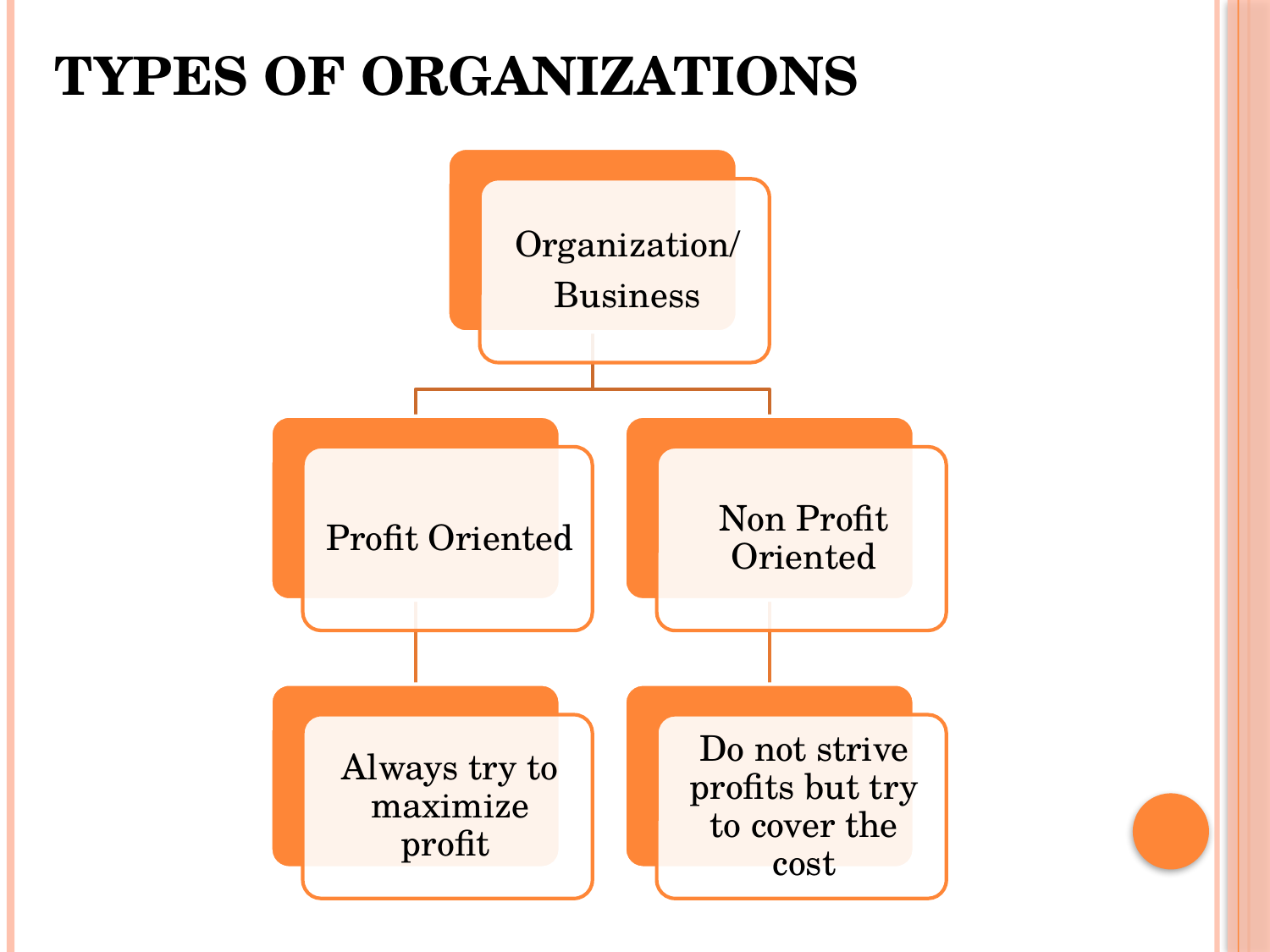

# Types of Organizations
Organization/
Business
Profit Oriented
Always try to maximize profit
Non Profit Oriented
Do not strive profits but try to cover the cost